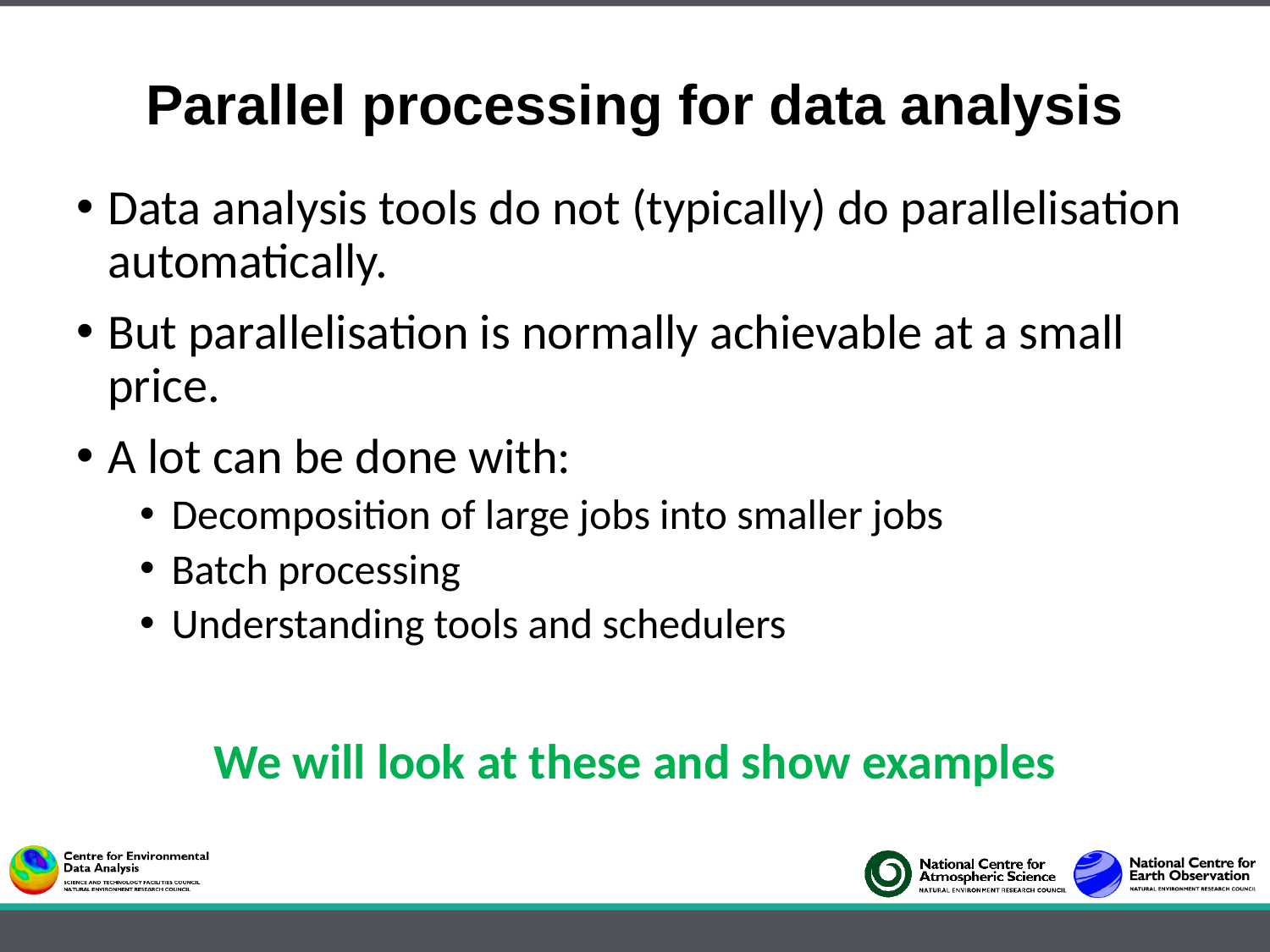

# Parallel processing for data analysis
Data analysis tools do not (typically) do parallelisation automatically.
But parallelisation is normally achievable at a small price.
A lot can be done with:
Decomposition of large jobs into smaller jobs
Batch processing
Understanding tools and schedulers

We will look at these and show examples